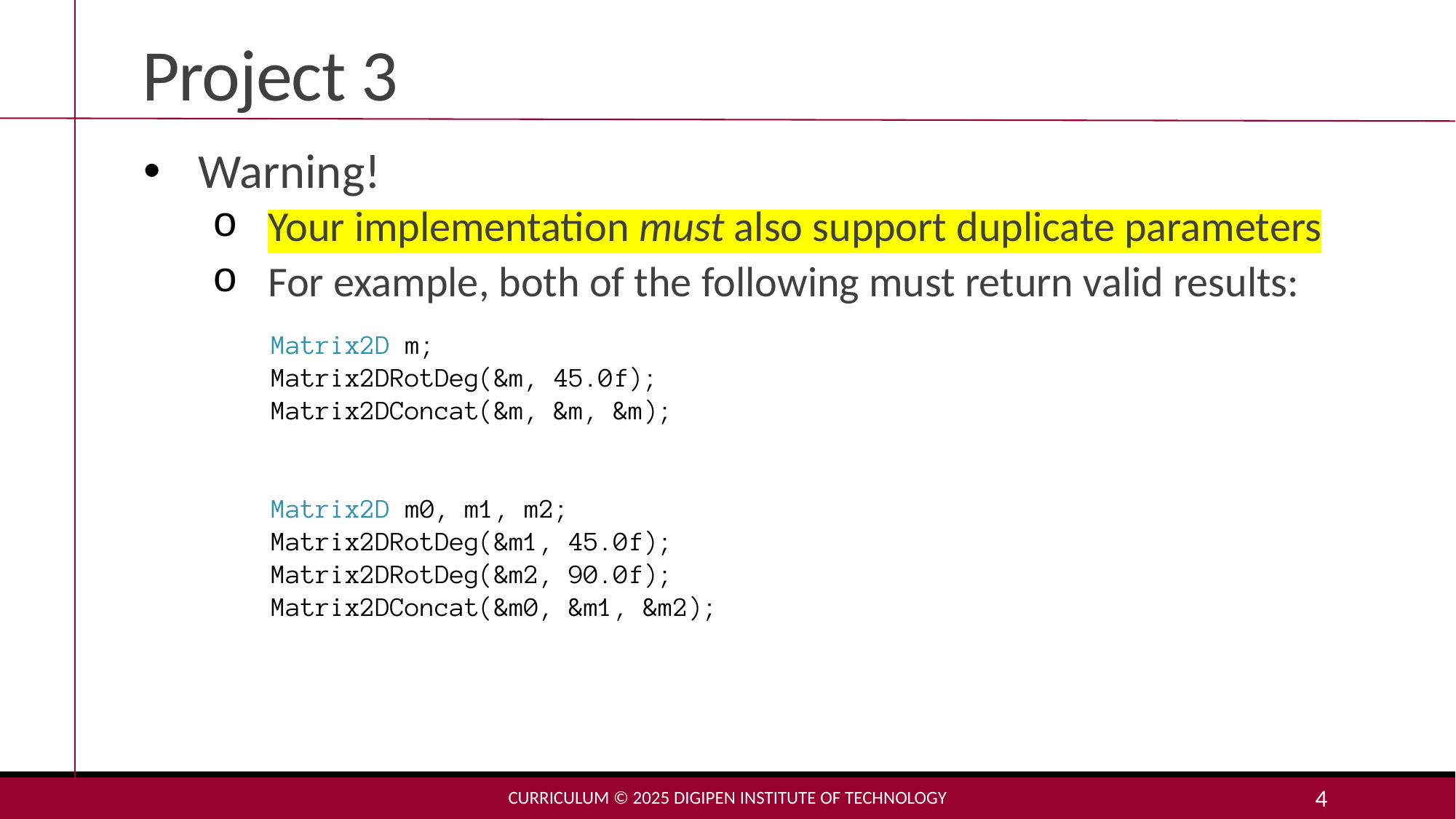

# Project 3
Warning!
Your implementation must also support duplicate parameters
For example, both of the following must return valid results:
Matrix2D m;
Matrix2DRotDeg(&m, 45.0f);
Matrix2DConcat(&m, &m, &m);

Matrix2D m0, m1, m2;
Matrix2DRotDeg(&m1, 45.0f);
Matrix2DRotDeg(&m2, 90.0f);
Matrix2DConcat(&m0, &m1, &m2);

Curriculum © 2025 DigiPen Institute of Technology
4